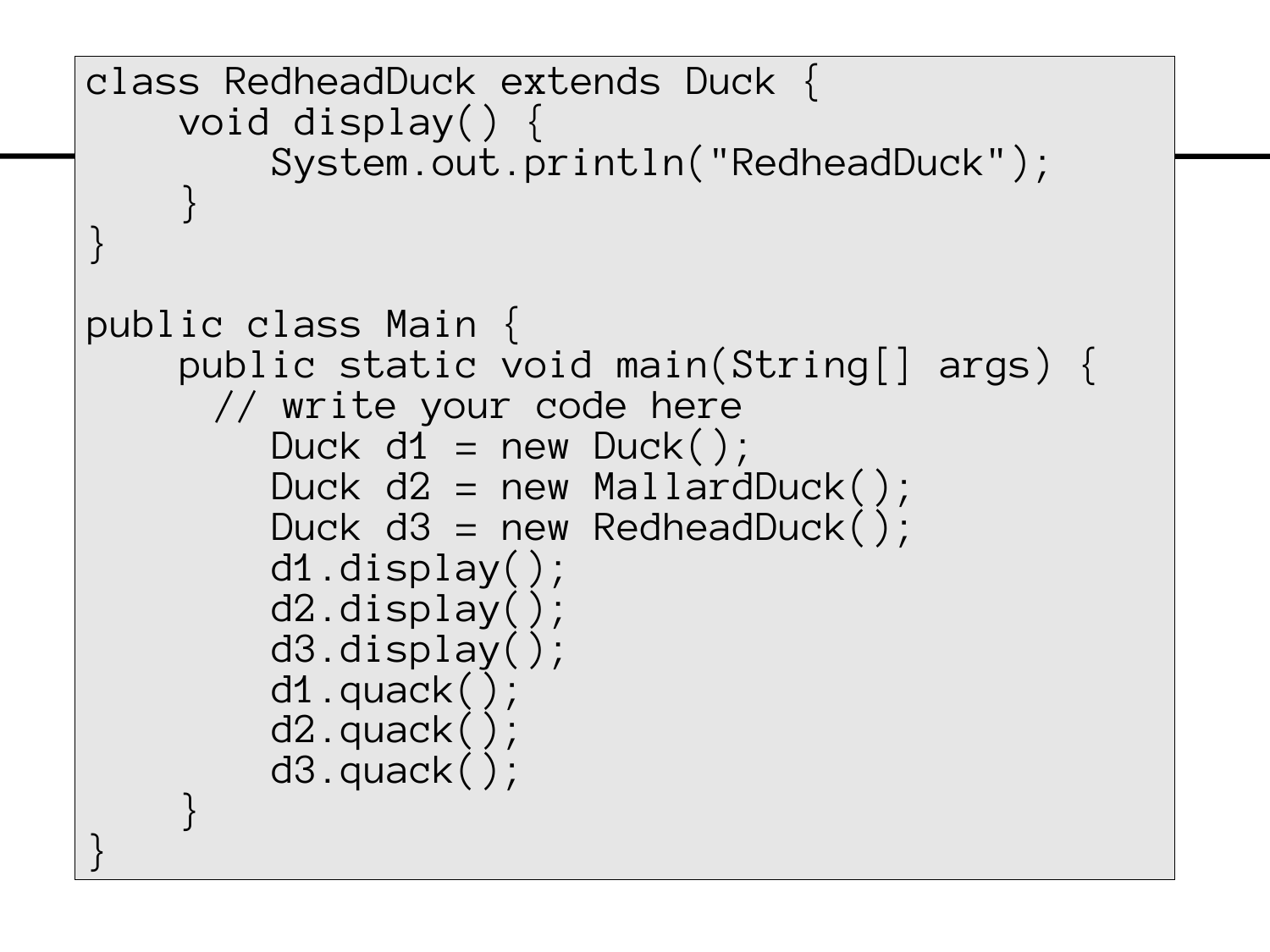

#
class RedheadDuck extends Duck {
    void display() {
        System.out.println("RedheadDuck");
    }
}

public class Main {
    public static void main(String[] args) {
	// write your code here
        Duck d1 = new Duck();
        Duck d2 = new MallardDuck();
        Duck d3 = new RedheadDuck();
        d1.display();
        d2.display();
        d3.display();
        d1.quack();
        d2.quack();
        d3.quack();
    }
}